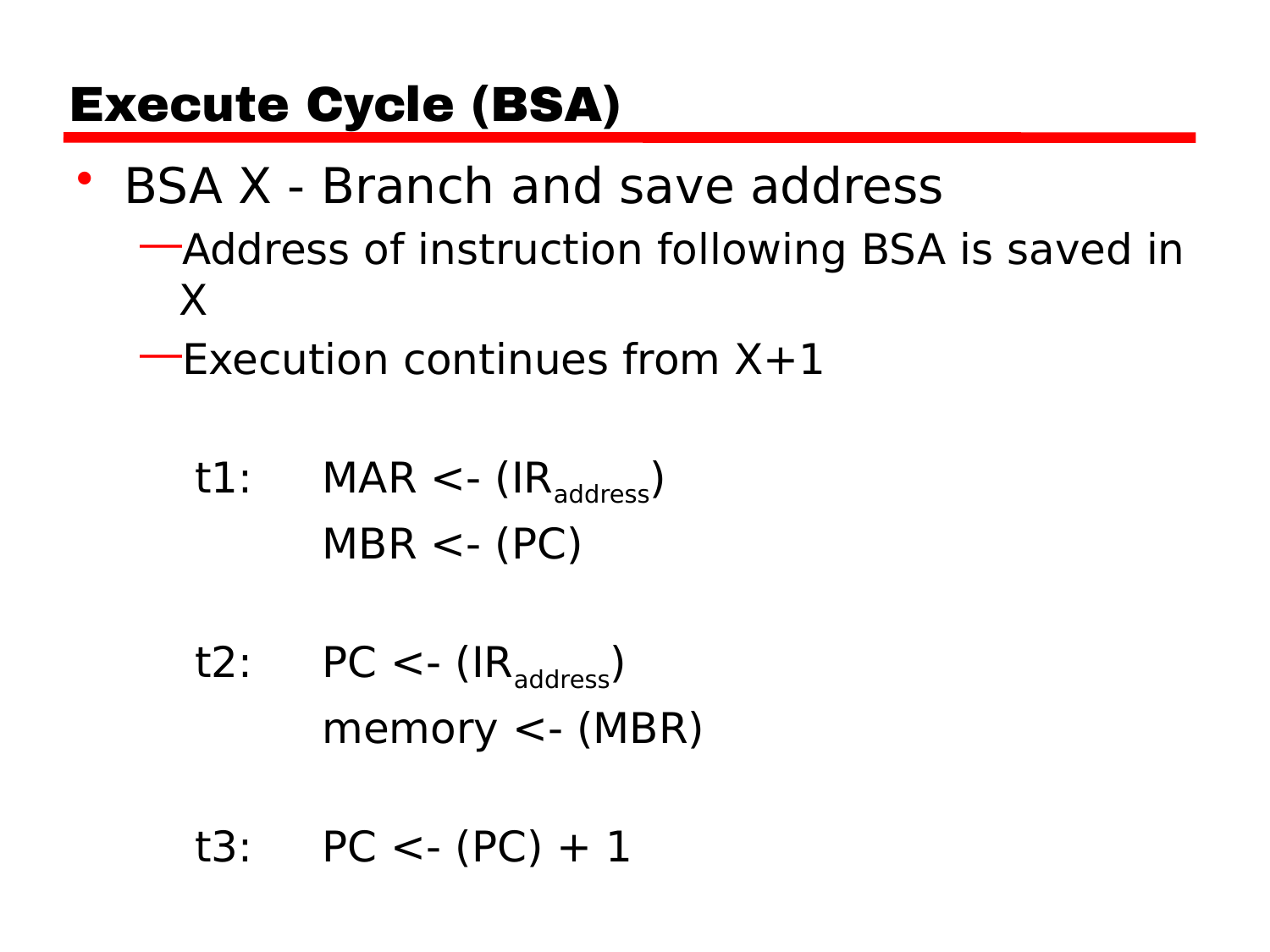

# Execute Cycle (BSA)
BSA X - Branch and save address
Address of instruction following BSA is saved in X
Execution continues from X+1

t1:	MAR <- (IRaddress)
 	MBR <- (PC)

t2:	PC <- (IRaddress)
 	memory <- (MBR)

t3:	PC <- (PC) + 1